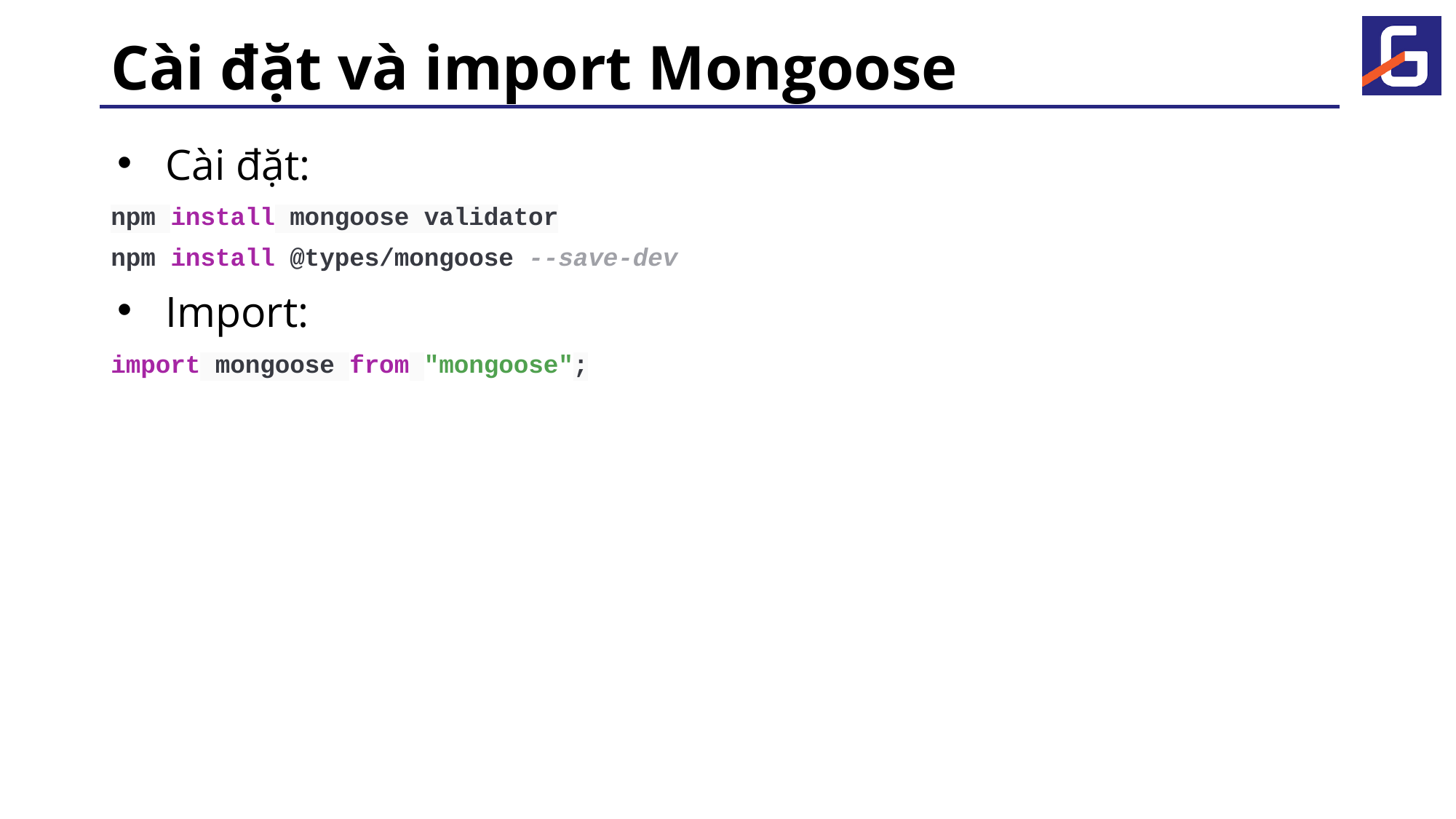

# Cài đặt và import Mongoose
Cài đặt:
npm install mongoose validator
npm install @types/mongoose --save-dev
Import:
import mongoose from "mongoose";